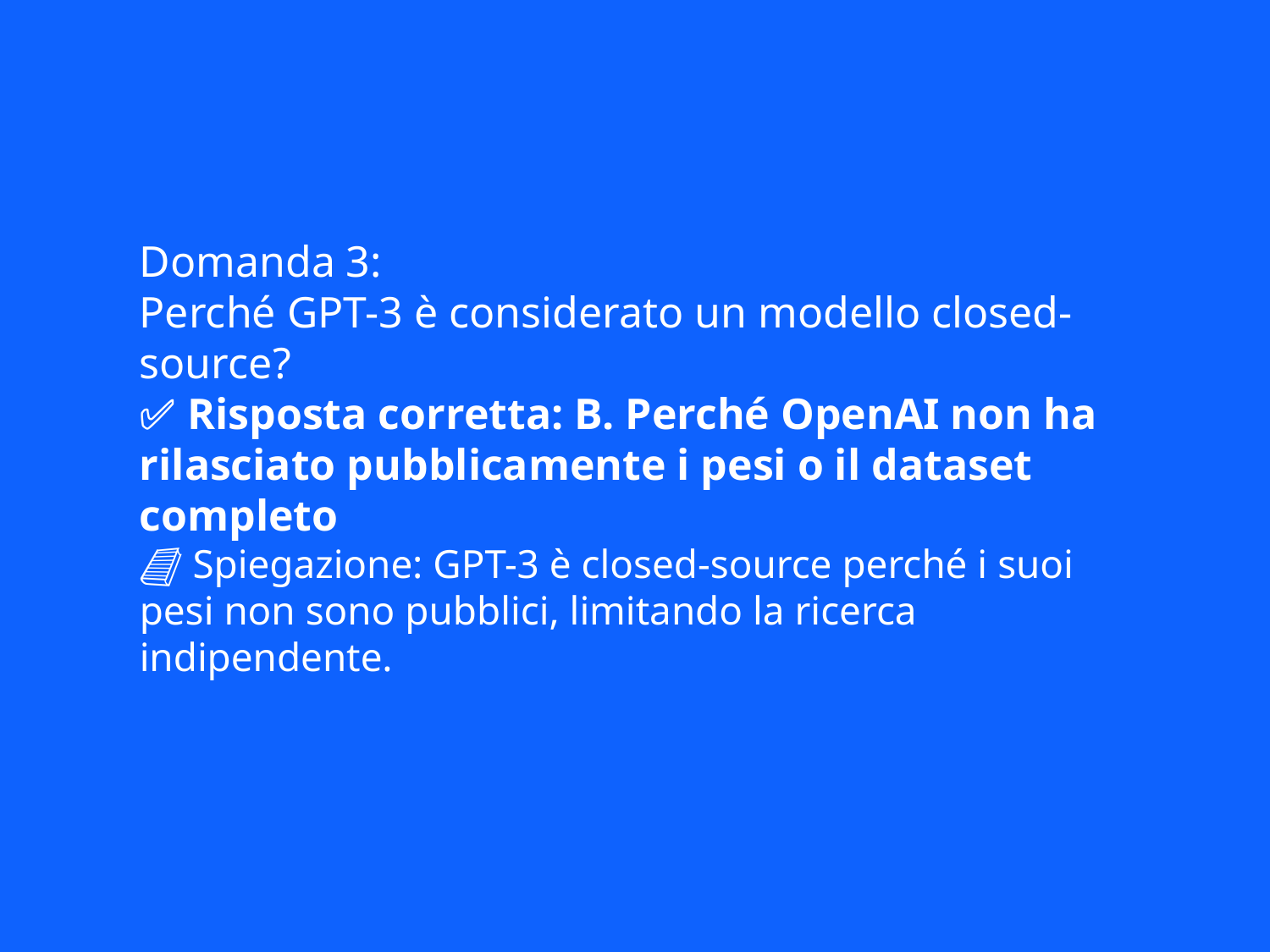

Domanda 3:
Perché GPT-3 è considerato un modello closed-source?
✅ Risposta corretta: B. Perché OpenAI non ha rilasciato pubblicamente i pesi o il dataset completo
📘 Spiegazione: GPT-3 è closed-source perché i suoi pesi non sono pubblici, limitando la ricerca indipendente.